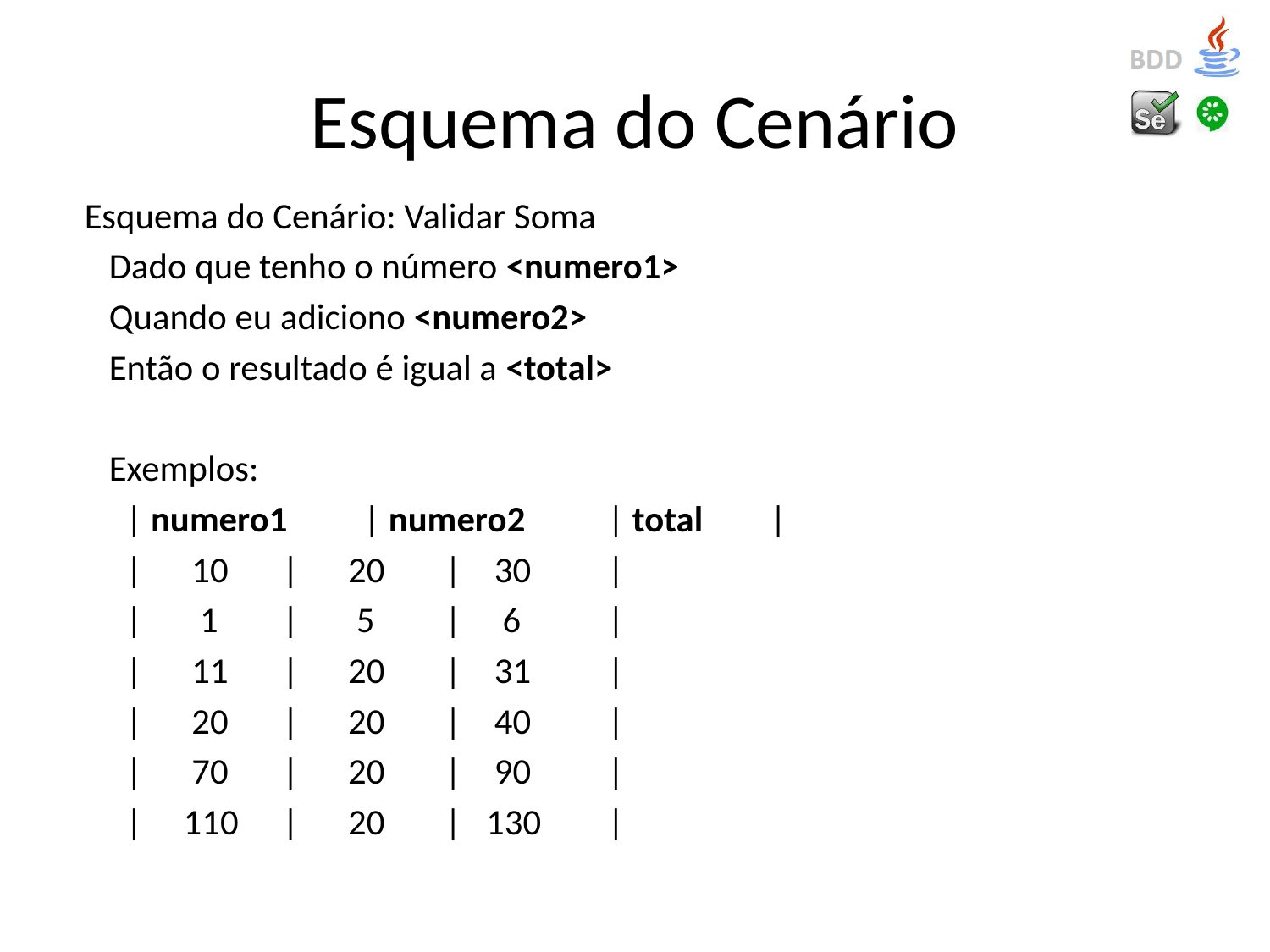

# Esquema do Cenário
 Esquema do Cenário: Validar Soma
    Dado que tenho o número <numero1>
    Quando eu adiciono <numero2>
    Então o resultado é igual a <total>

    Exemplos:
      | numero1 	| numero2 	| total 	|
      |      10 	|      20 		|    30 	|
      |       1 	|       5 		|     6 	|
      |      11 	|      20 		|    31 	|
      |      20 	|      20 		|    40 	|
      |      70 	|      20 		|    90 	|
      |     110 	|      20 		|   130 	|